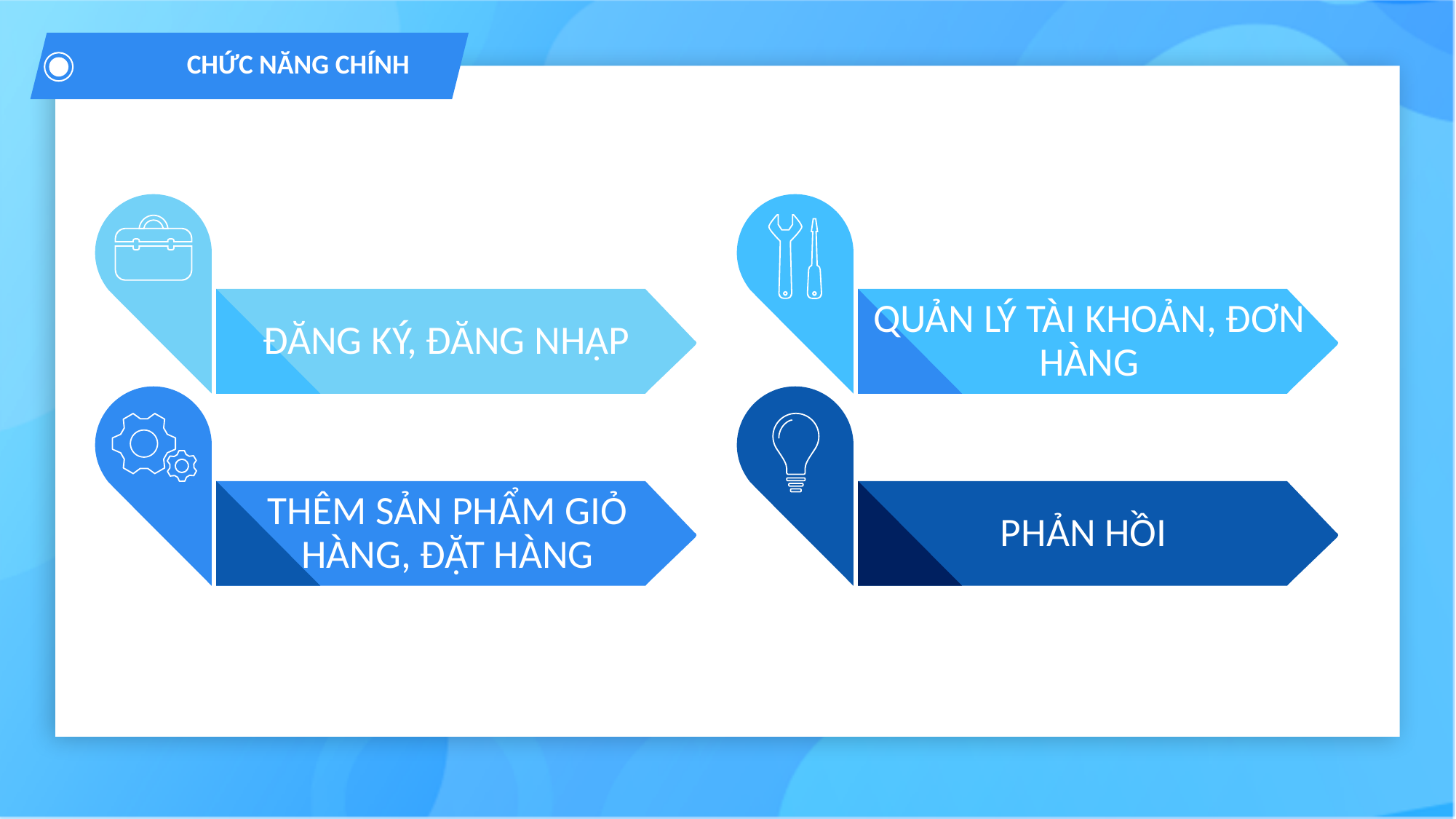

CHỨC NĂNG CHÍNH

ĐĂNG KÝ, ĐĂNG NHẬP

QUẢN LÝ TÀI KHOẢN, ĐƠN HÀNG

THÊM SẢN PHẨM GIỎ HÀNG, ĐẶT HÀNG

PHẢN HỒI